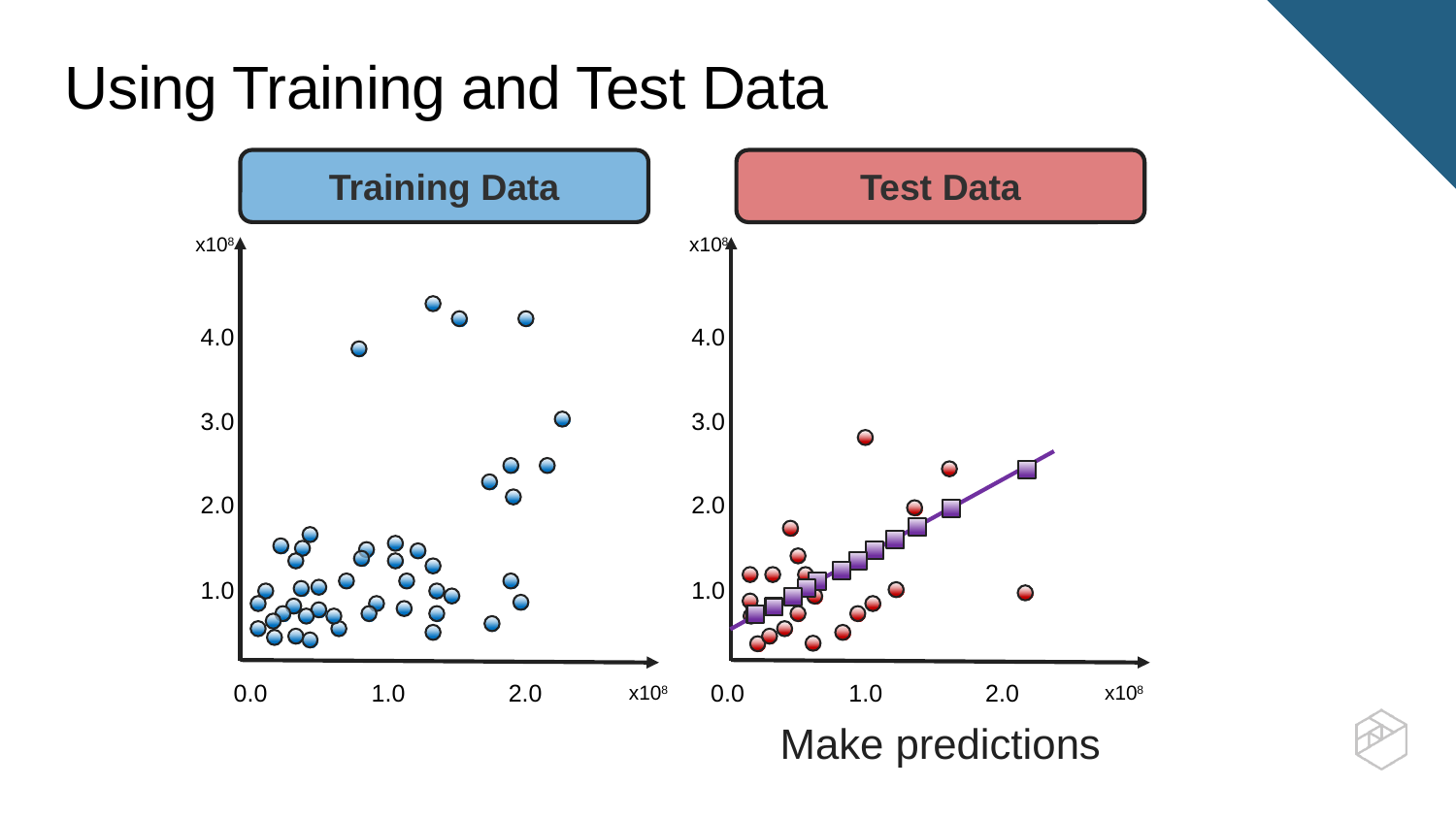

Using Training and Test Data
Training Data
Test Data
x108
x108
4.0

4.0

3.0
3.0

2.0
2.0

1.0
1.0

x108
x108
0.0
1.0
2.0
0.0
1.0
2.0
Make predictions